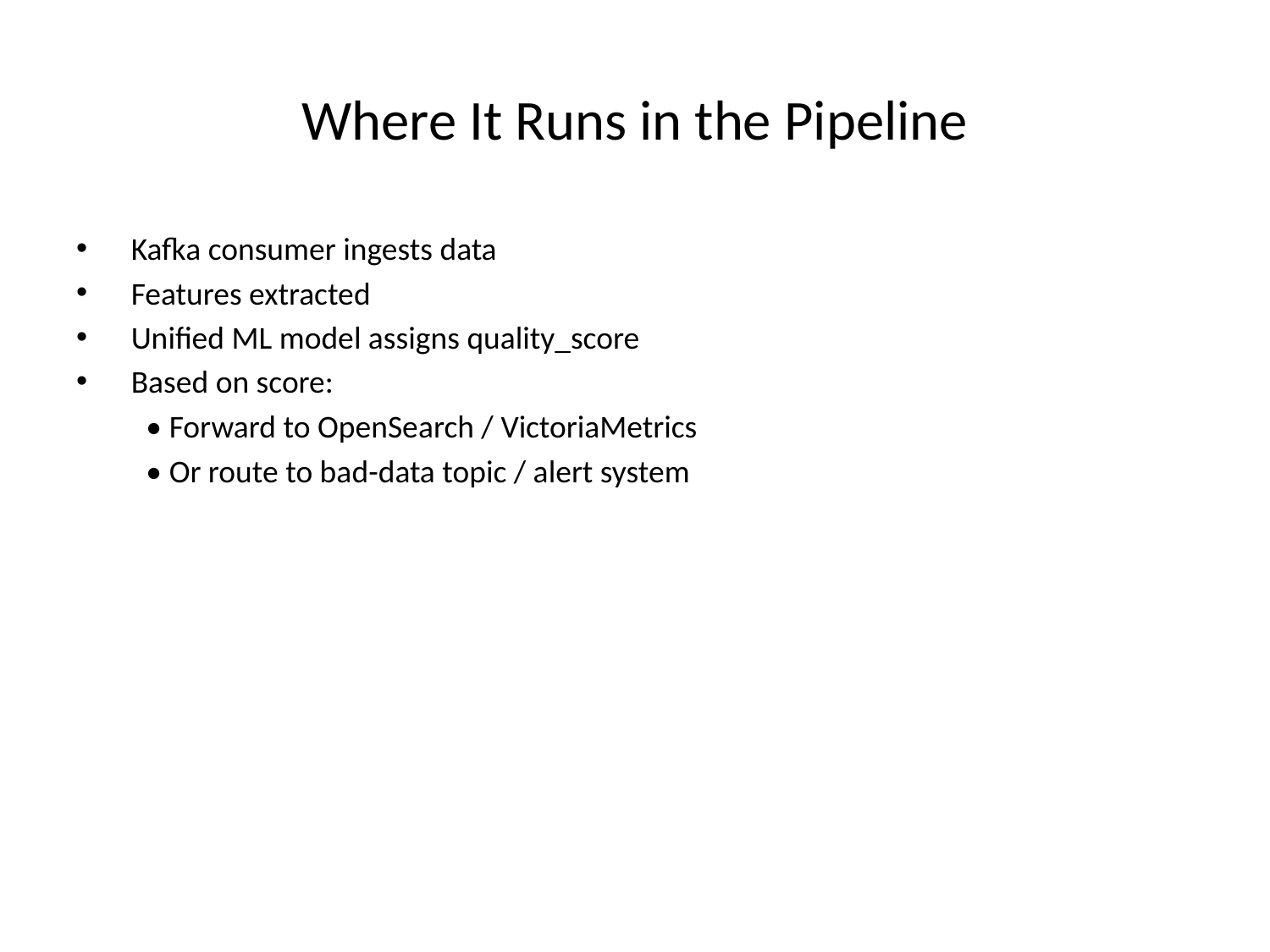

# Where It Runs in the Pipeline
 Kafka consumer ingests data
 Features extracted
 Unified ML model assigns quality_score
 Based on score:
  • Forward to OpenSearch / VictoriaMetrics
  • Or route to bad-data topic / alert system